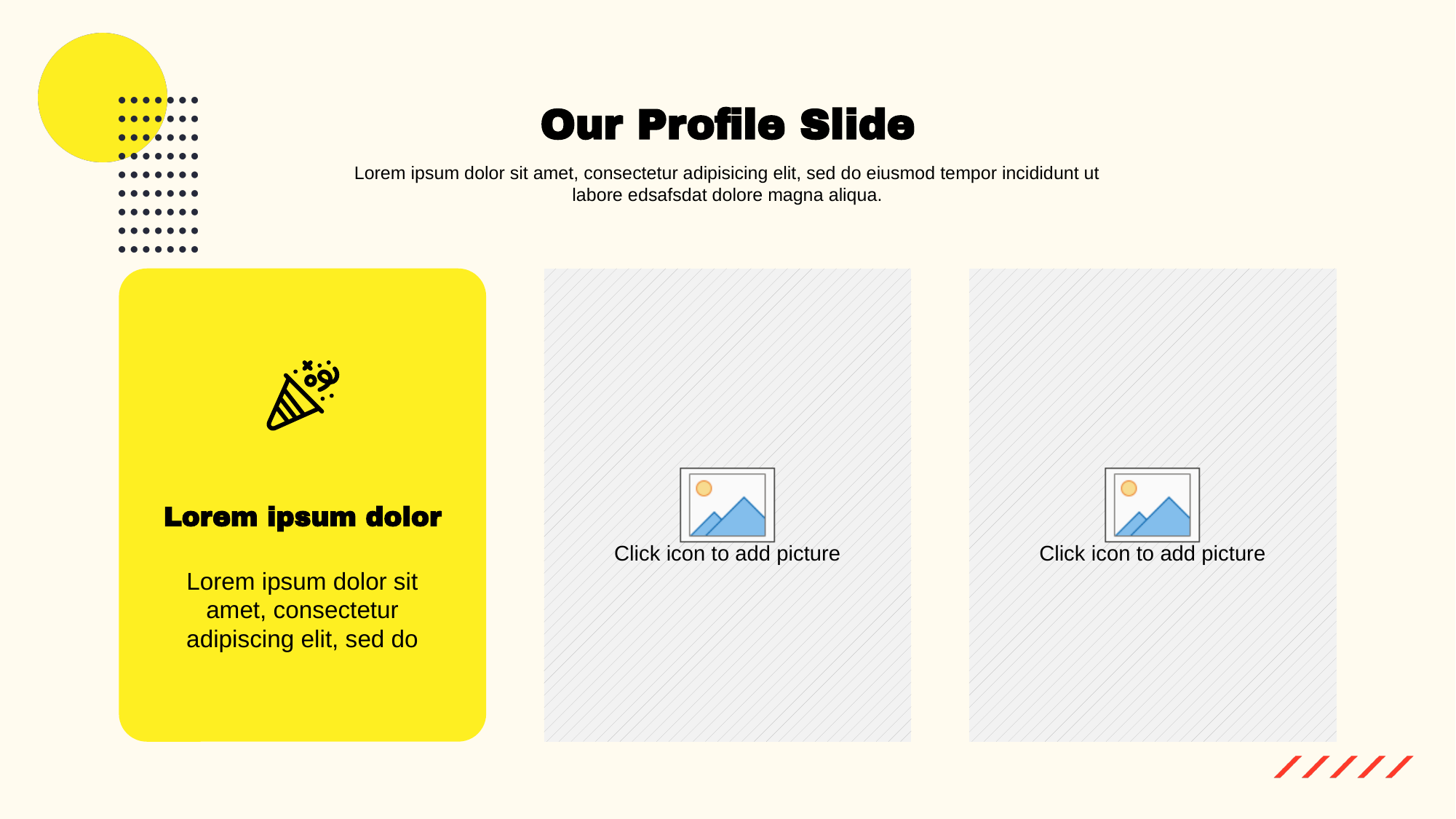

Our Profile Slide
Lorem ipsum dolor sit amet, consectetur adipisicing elit, sed do eiusmod tempor incididunt ut labore edsafsdat dolore magna aliqua.

Lorem ipsum dolor
Lorem ipsum dolor sit amet, consectetur adipiscing elit, sed do